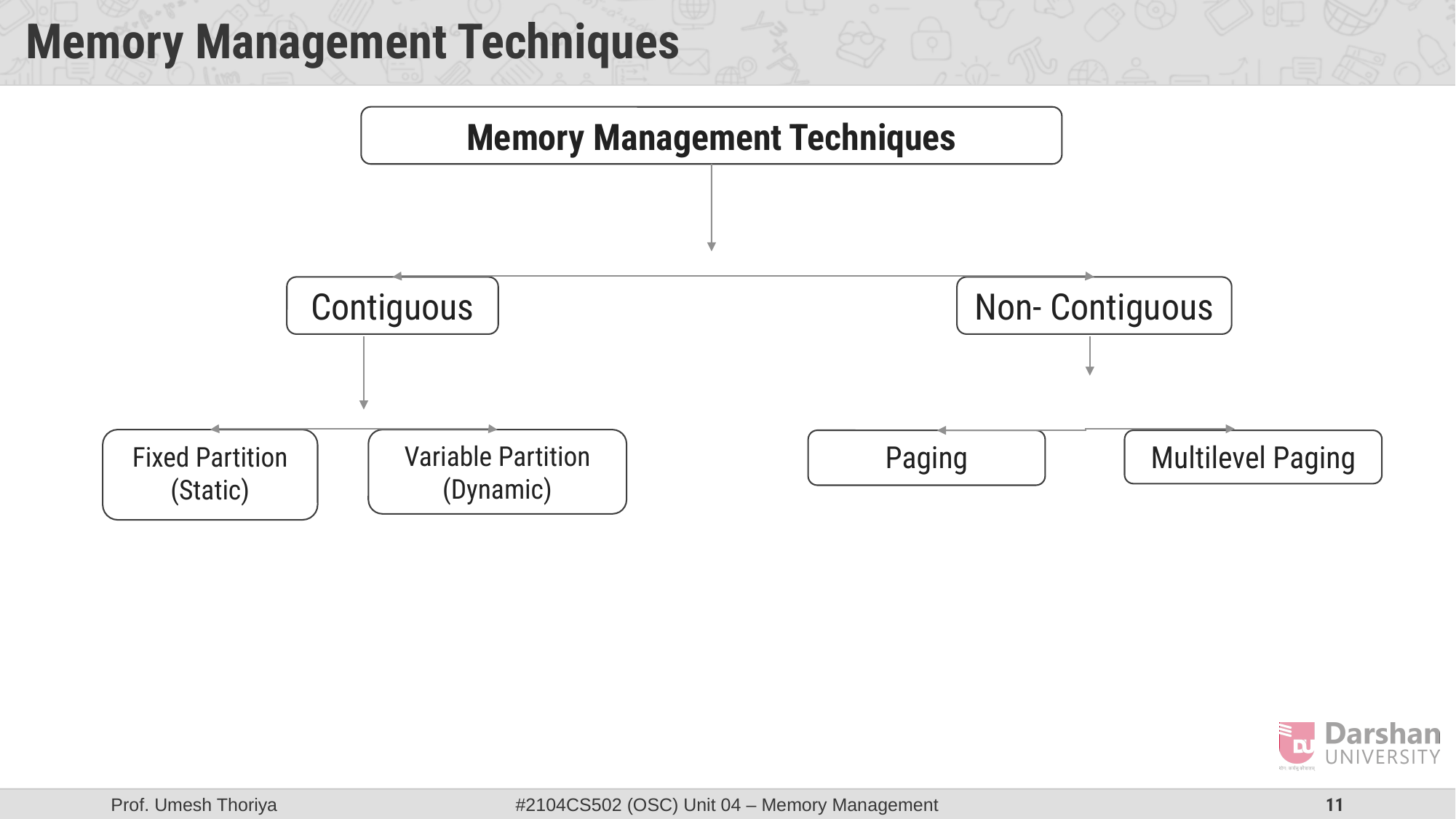

# Memory Management Techniques
Memory Management Techniques
Contiguous
Non- Contiguous
Fixed Partition
(Static)
Variable Partition
(Dynamic)
Multilevel Paging
Paging